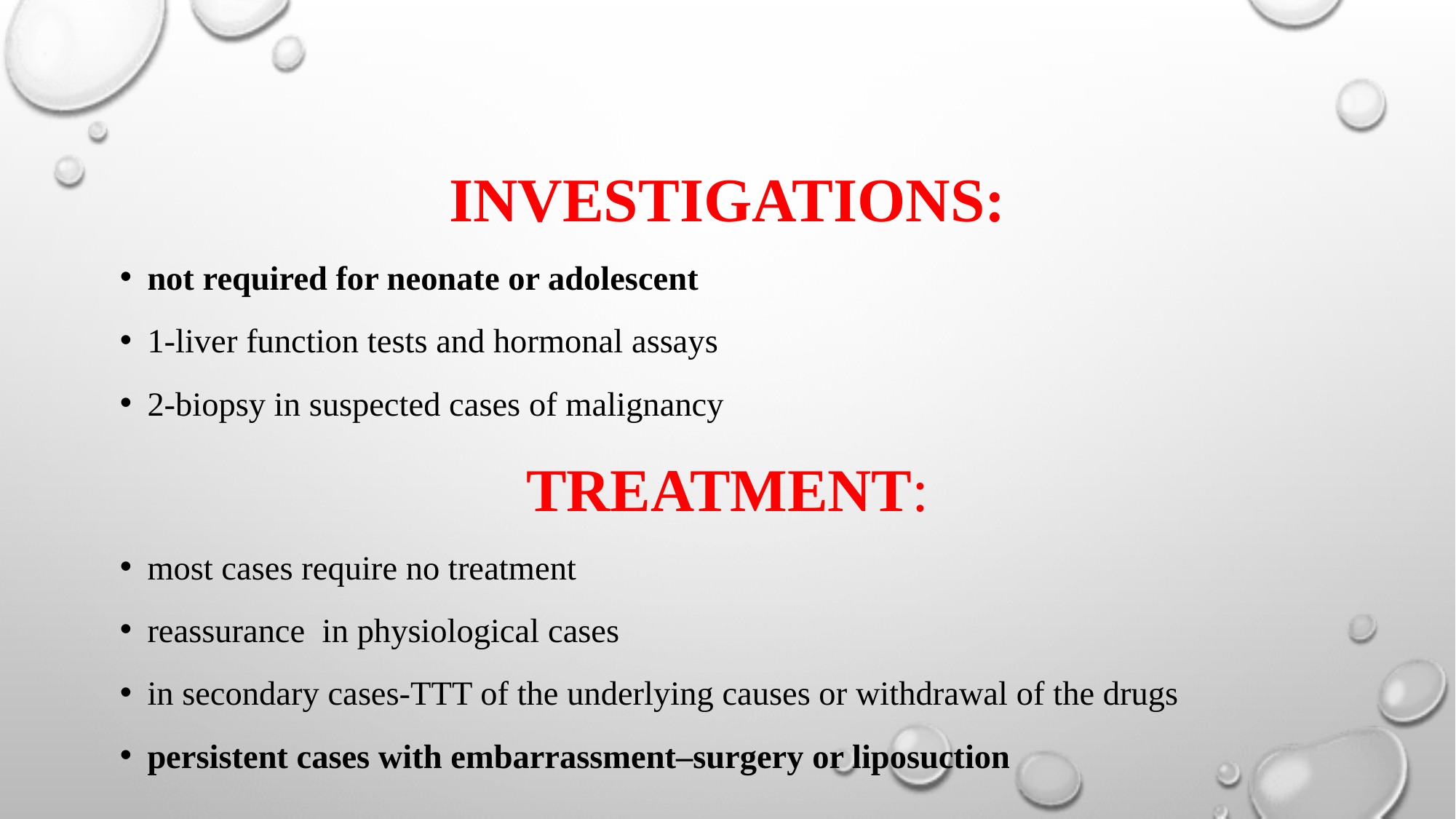

#

INVESTIGATIONS:
not required for neonate or adolescent
1-liver function tests and hormonal assays
2-biopsy in suspected cases of malignancy
TREATMENT:
most cases require no treatment
reassurance  in physiological cases
in secondary cases-TTT of the underlying causes or withdrawal of the drugs
persistent cases with embarrassment–surgery or liposuction